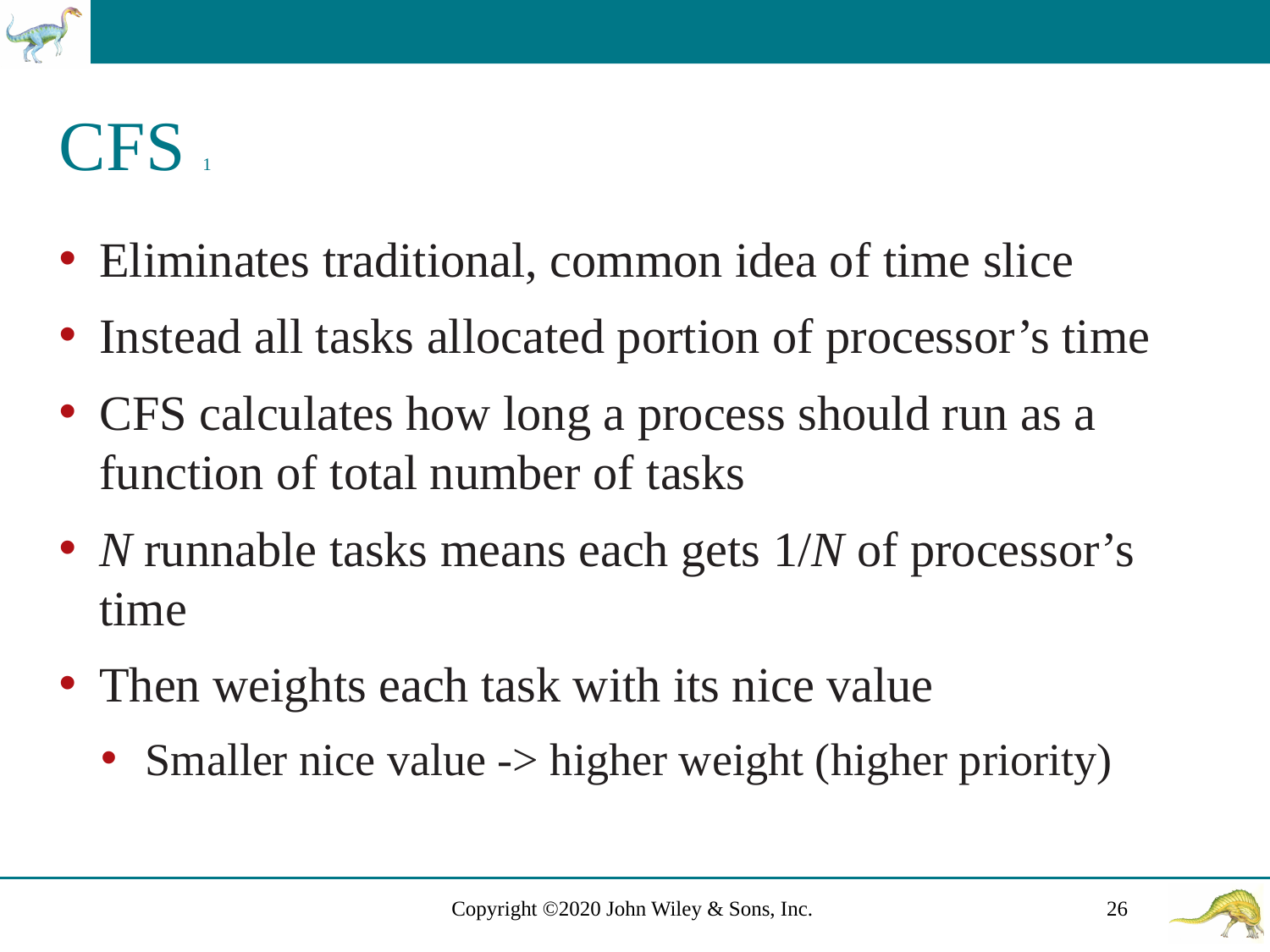

# C F S 1
Eliminates traditional, common idea of time slice
Instead all tasks allocated portion of processor’s time
CFS calculates how long a process should run as a function of total number of tasks
N runnable tasks means each gets 1/N of processor’s time
Then weights each task with its nice value
Smaller nice value -> higher weight (higher priority)
Copyright ©2020 John Wiley & Sons, Inc.
26